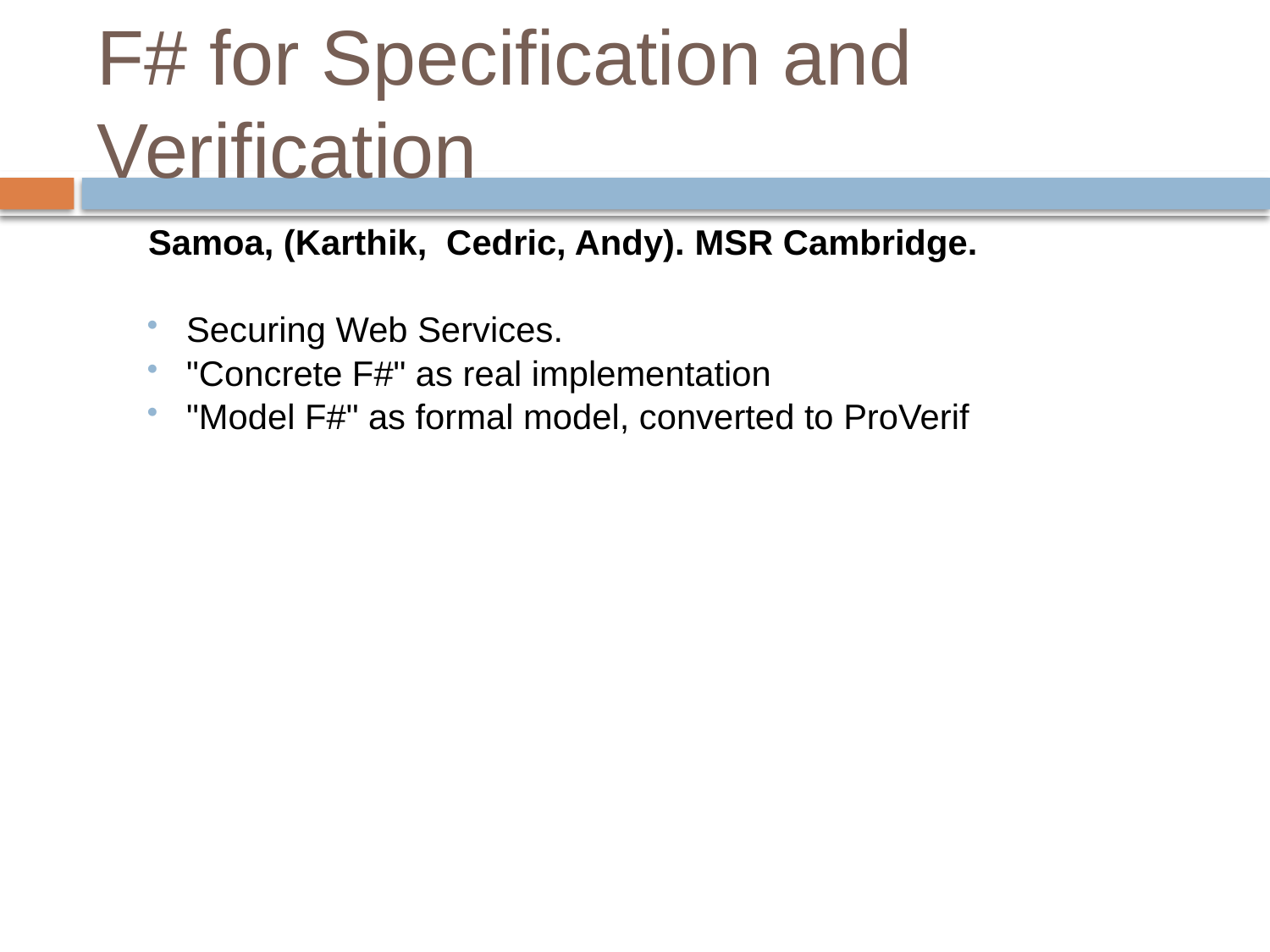

# F# for Specification and Verification
Samoa, (Karthik,  Cedric, Andy). MSR Cambridge.

Securing Web Services.
"Concrete F#" as real implementation
"Model F#" as formal model, converted to ProVerif